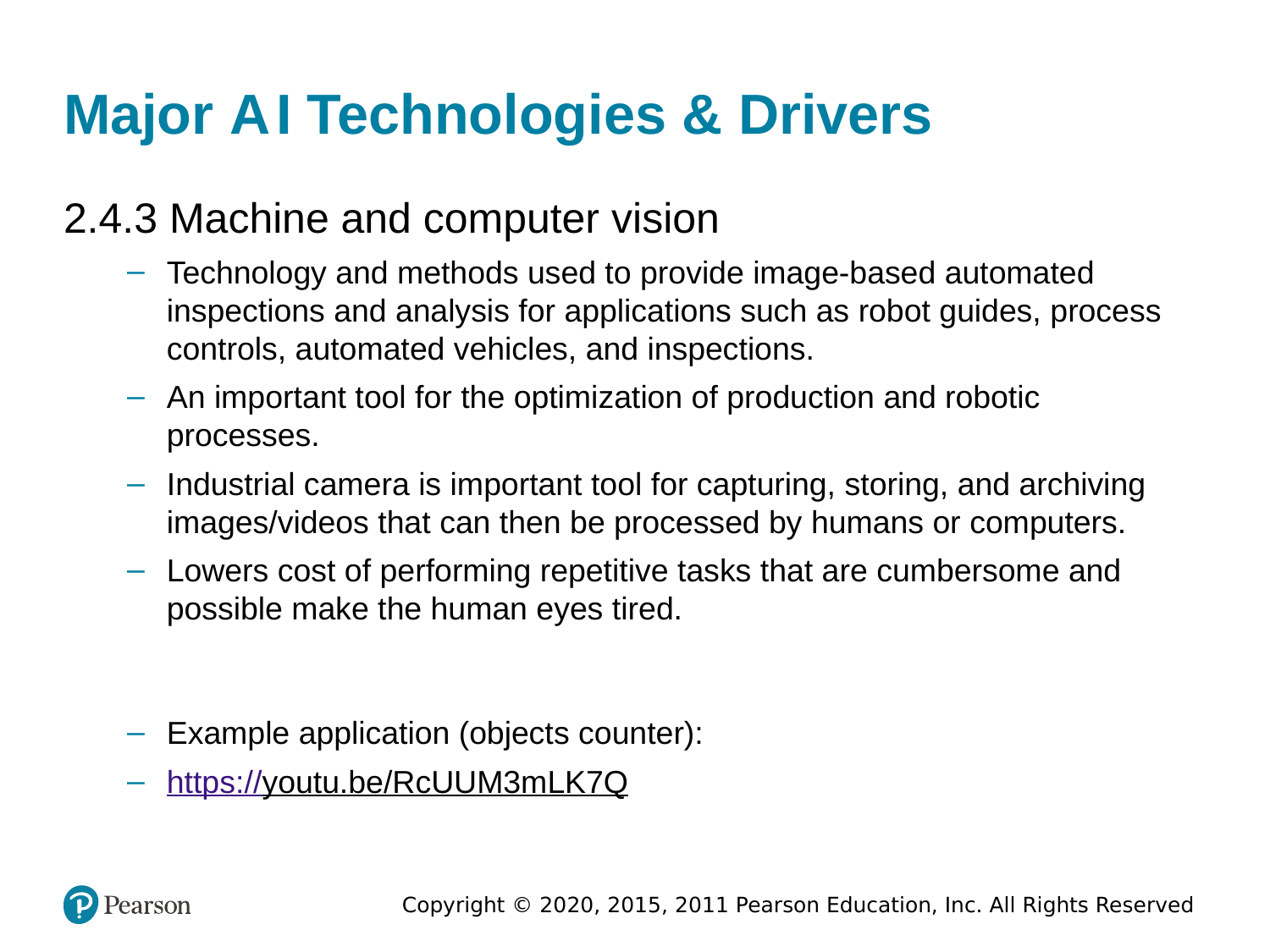

# Major A I Technologies & Drivers
2.4.3 Machine and computer vision
Technology and methods used to provide image-based automated inspections and analysis for applications such as robot guides, process controls, automated vehicles, and inspections.
An important tool for the optimization of production and robotic processes.
Industrial camera is important tool for capturing, storing, and archiving  images/videos that can then be processed by humans or computers.
Lowers cost of performing repetitive tasks that are cumbersome and possible make the human eyes tired.

Example application (objects counter):
https://youtu.be/RcUUM3mLK7Q